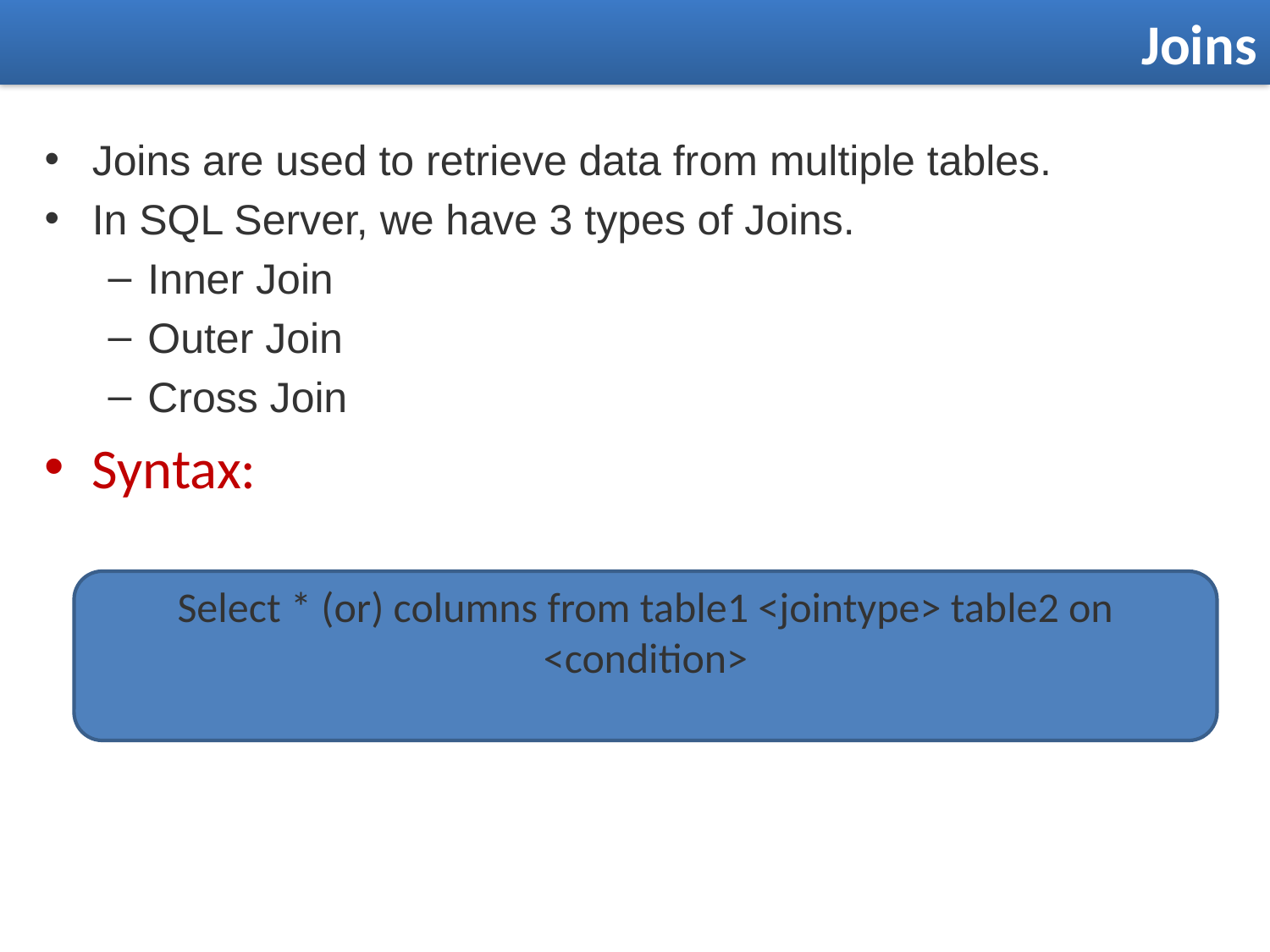

Joins
Joins are used to retrieve data from multiple tables.
In SQL Server, we have 3 types of Joins.
Inner Join
Outer Join
Cross Join
Syntax:

Select * (or) columns from table1 <jointype> table2 on <condition>